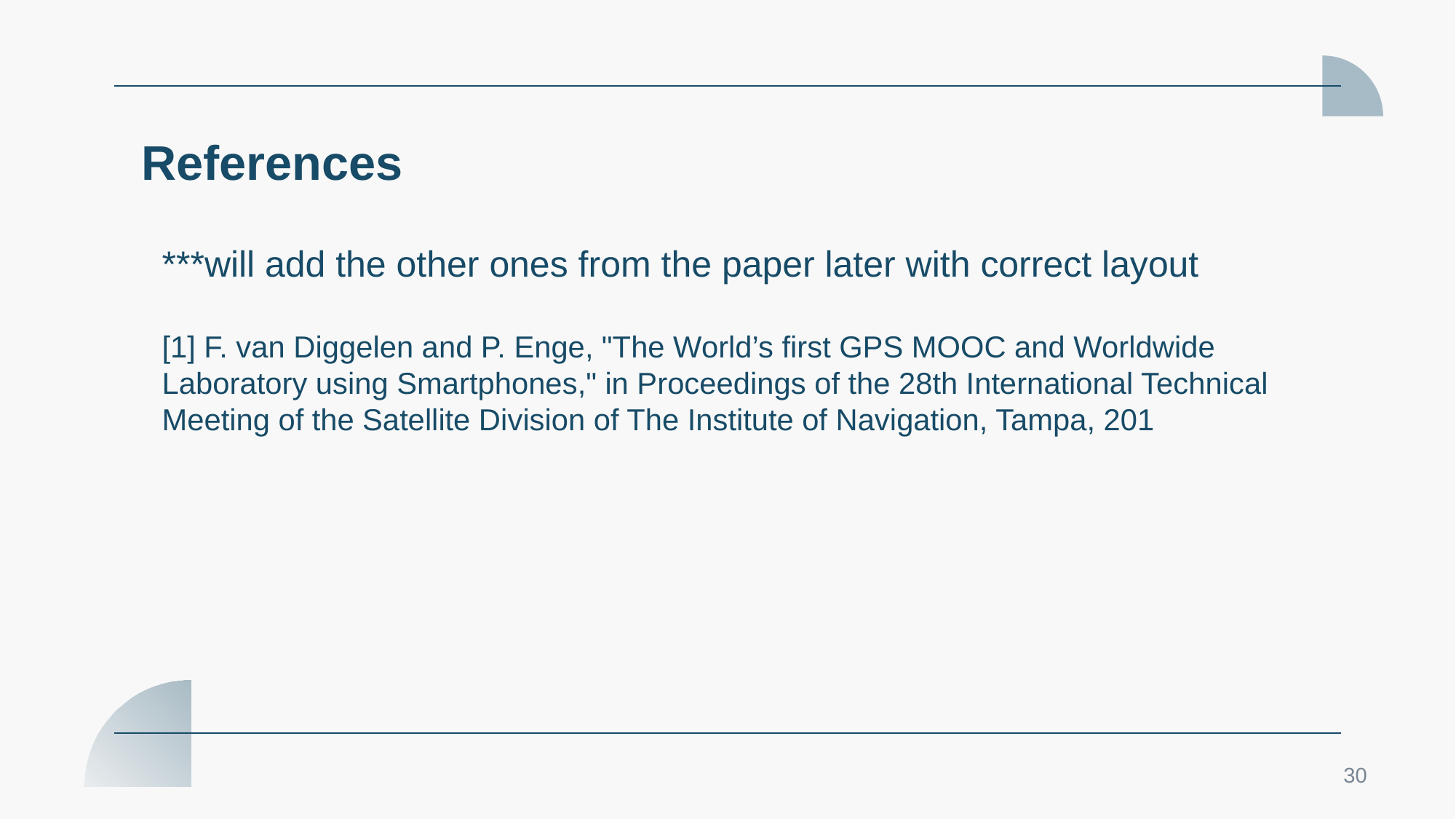

References
***will add the other ones from the paper later with correct layout

[1] F. van Diggelen and P. Enge, "The World’s first GPS MOOC and Worldwide Laboratory using Smartphones," in Proceedings of the 28th International Technical Meeting of the Satellite Division of The Institute of Navigation, Tampa, 201

30